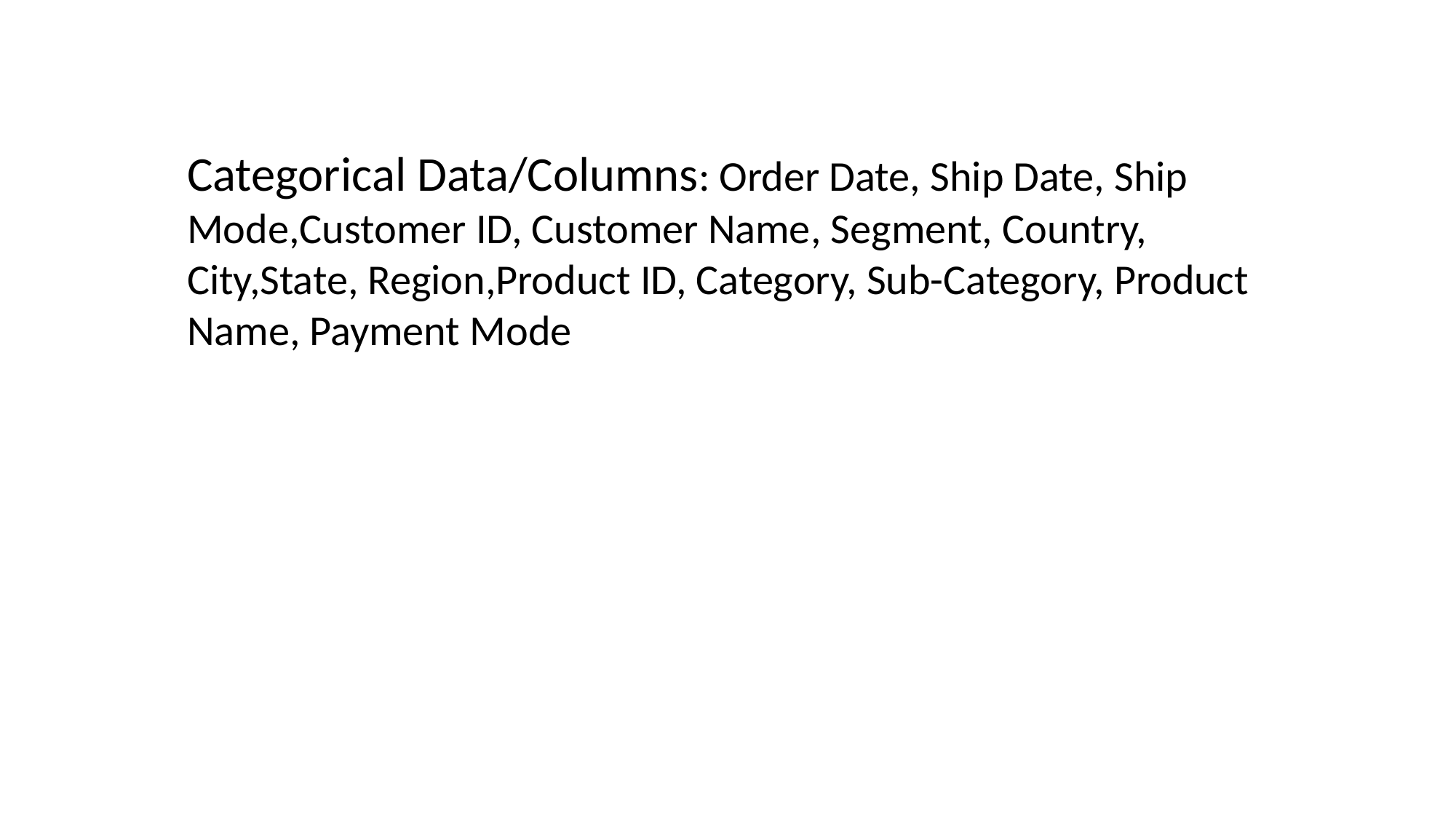

Categorical Data/Columns: Order Date, Ship Date, Ship Mode,Customer ID, Customer Name, Segment, Country, City,State, Region,Product ID, Category, Sub-Category, Product Name, Payment Mode